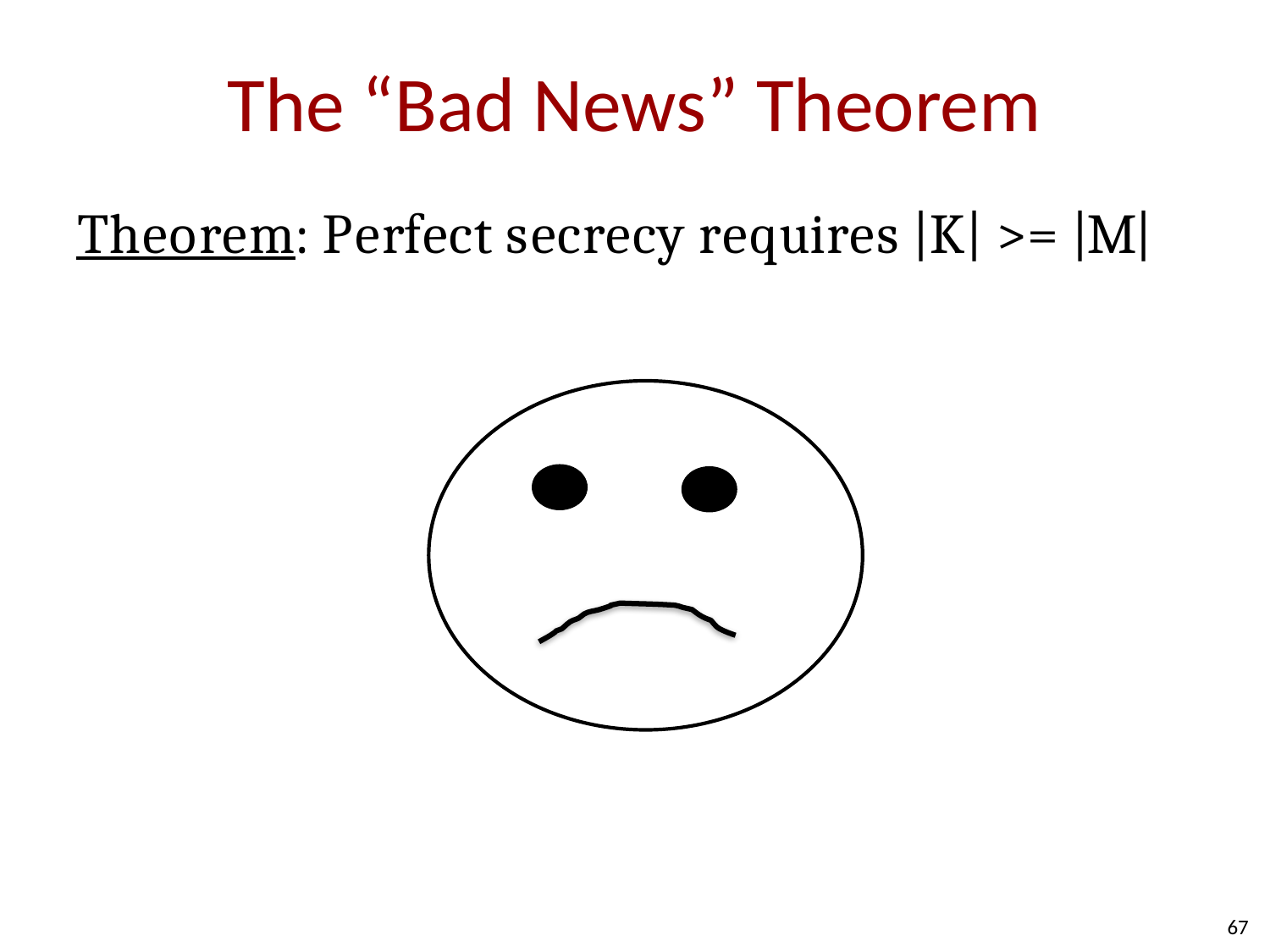

# The “Bad News” Theorem
Theorem: Perfect secrecy requires |K| >= |M|

67